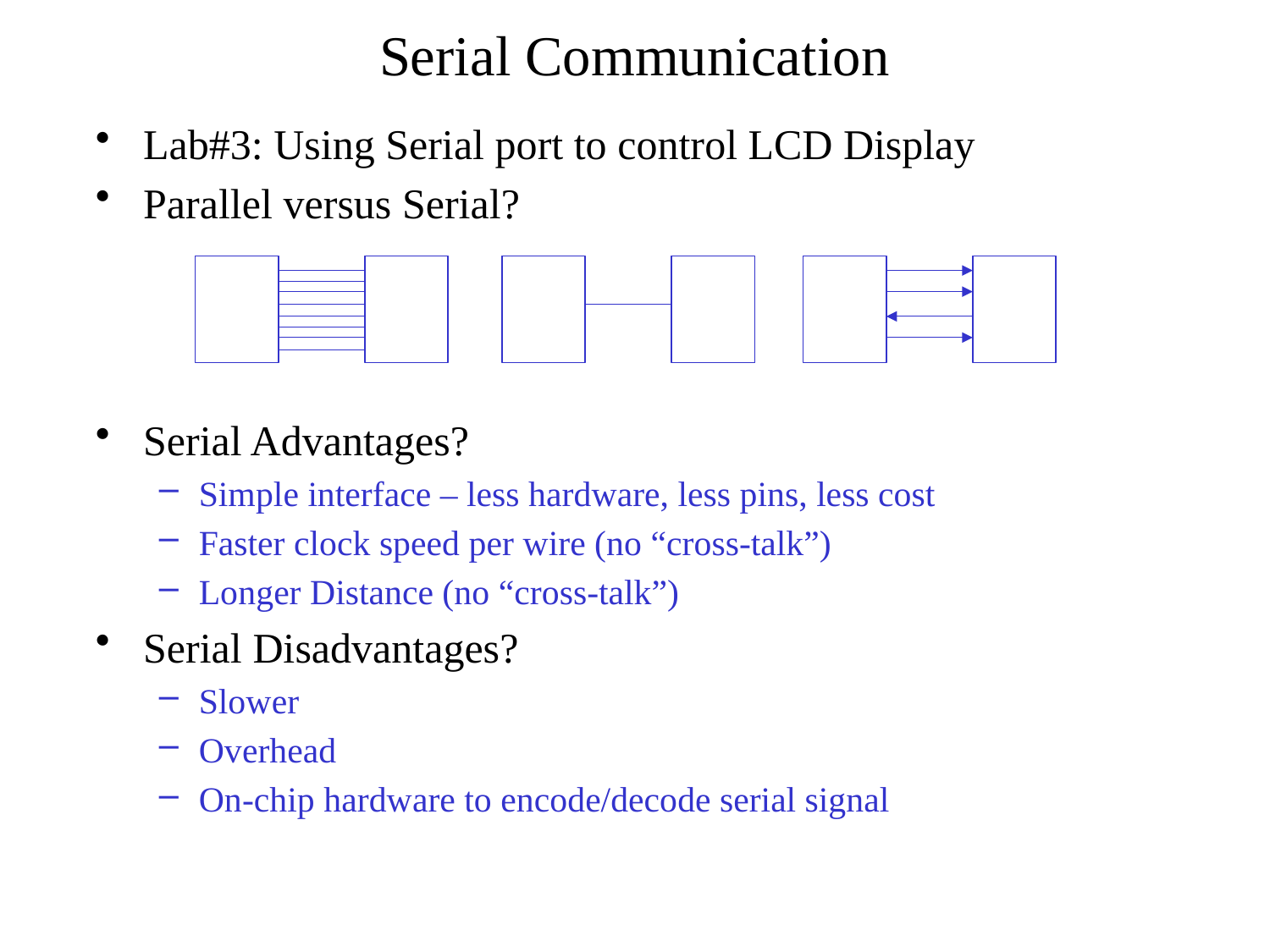

# Serial Communication
Lab#3: Using Serial port to control LCD Display
Parallel versus Serial?

Serial Advantages?
Simple interface – less hardware, less pins, less cost
Faster clock speed per wire (no “cross-talk”)
Longer Distance (no “cross-talk”)
Serial Disadvantages?
Slower
Overhead
On-chip hardware to encode/decode serial signal